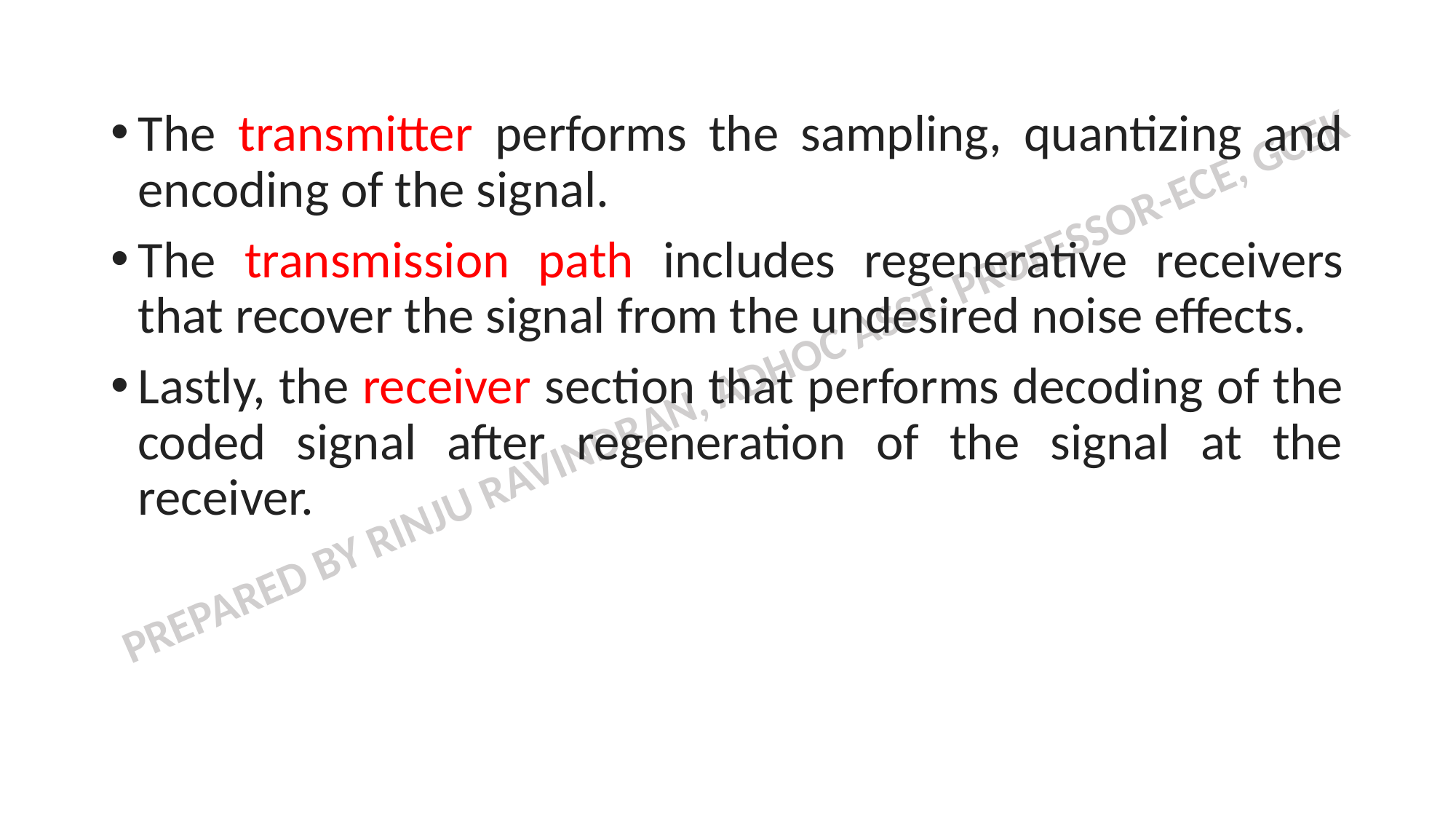

The transmitter performs the sampling, quantizing and encoding of the signal.
The transmission path includes regenerative receivers that recover the signal from the undesired noise effects.
Lastly, the receiver section that performs decoding of the coded signal after regeneration of the signal at the receiver.